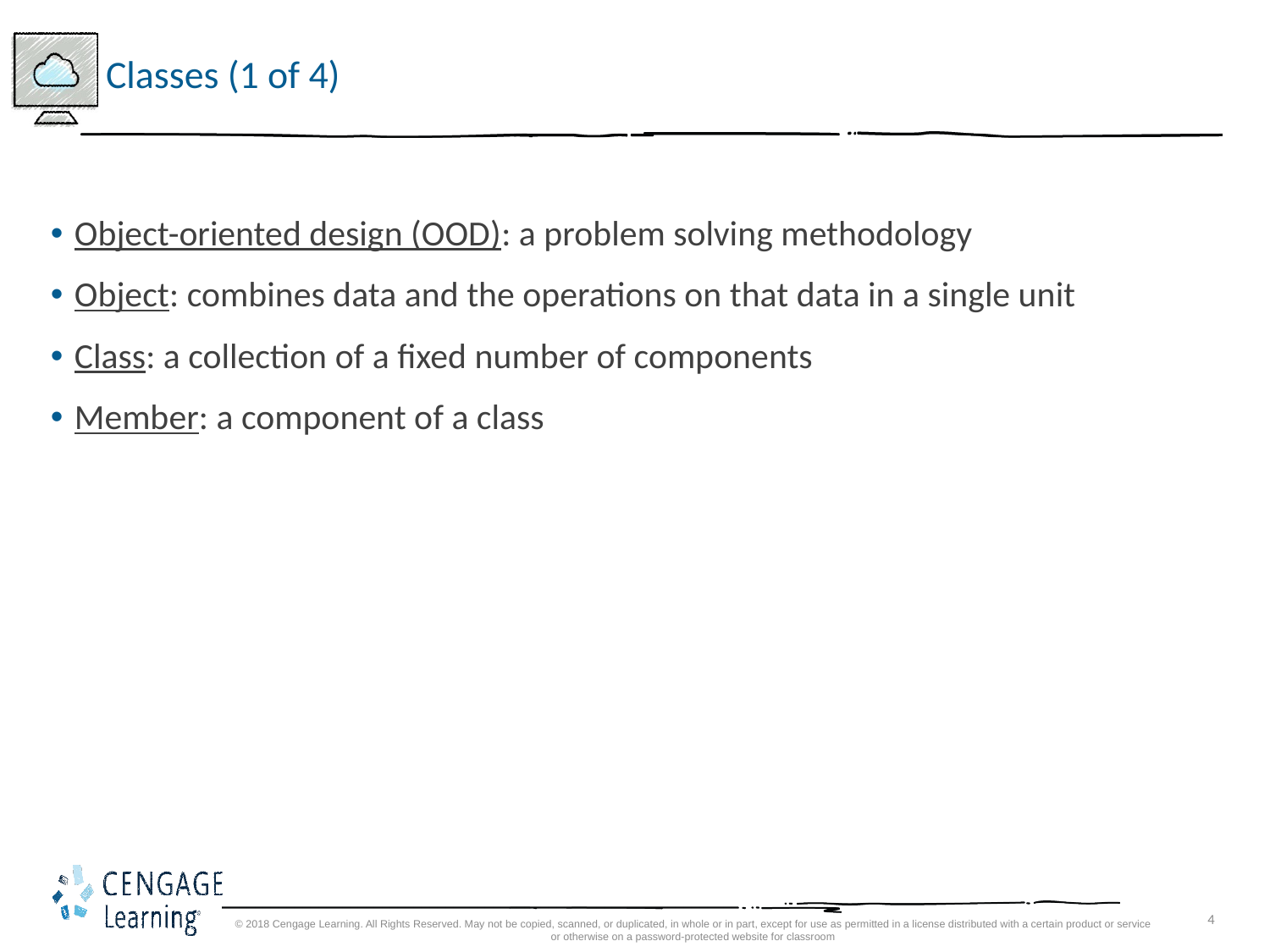

# Classes (1 of 4)
Object-oriented design (OOD): a problem solving methodology
Object: combines data and the operations on that data in a single unit
Class: a collection of a fixed number of components
Member: a component of a class
© 2018 Cengage Learning. All Rights Reserved. May not be copied, scanned, or duplicated, in whole or in part, except for use as permitted in a license distributed with a certain product or service or otherwise on a password-protected website for classroom